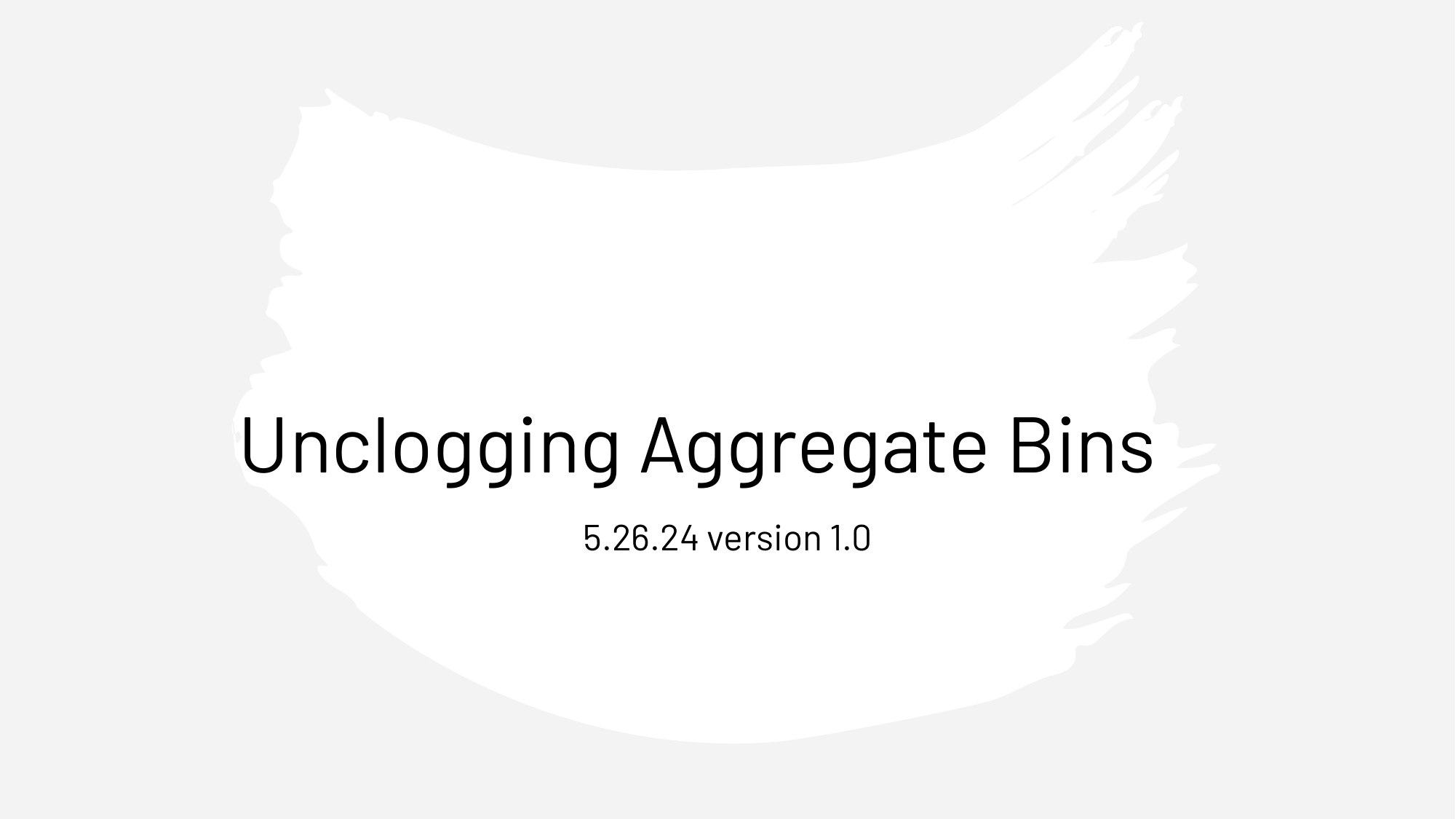

# Unclogging Aggregate Bins
5.26.24 version 1.0